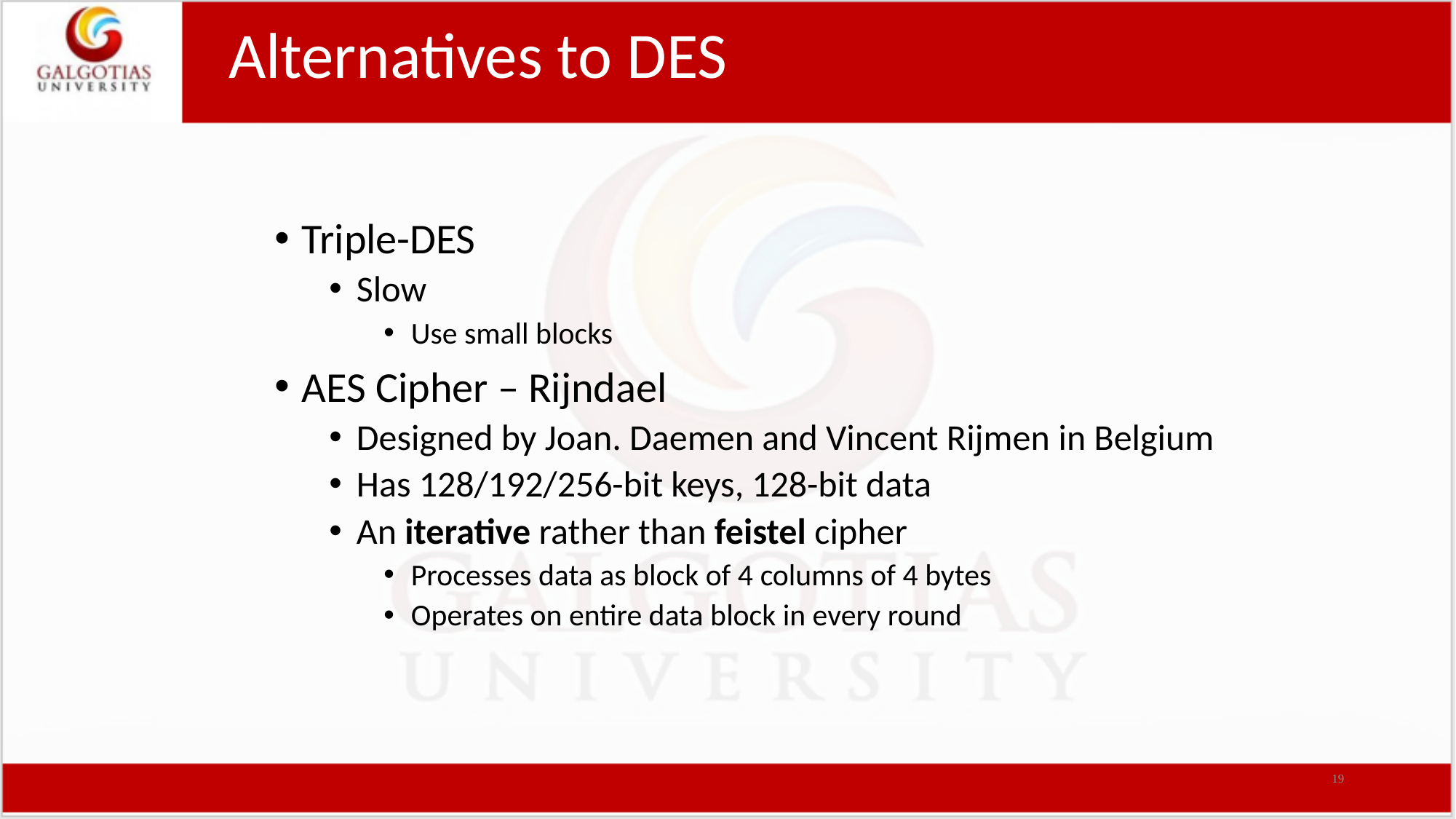

# Alternatives to DES
Triple-DES
Slow
Use small blocks
AES Cipher – Rijndael
Designed by Joan. Daemen and Vincent Rijmen in Belgium
Has 128/192/256-bit keys, 128-bit data
An iterative rather than feistel cipher
Processes data as block of 4 columns of 4 bytes
Operates on entire data block in every round
19